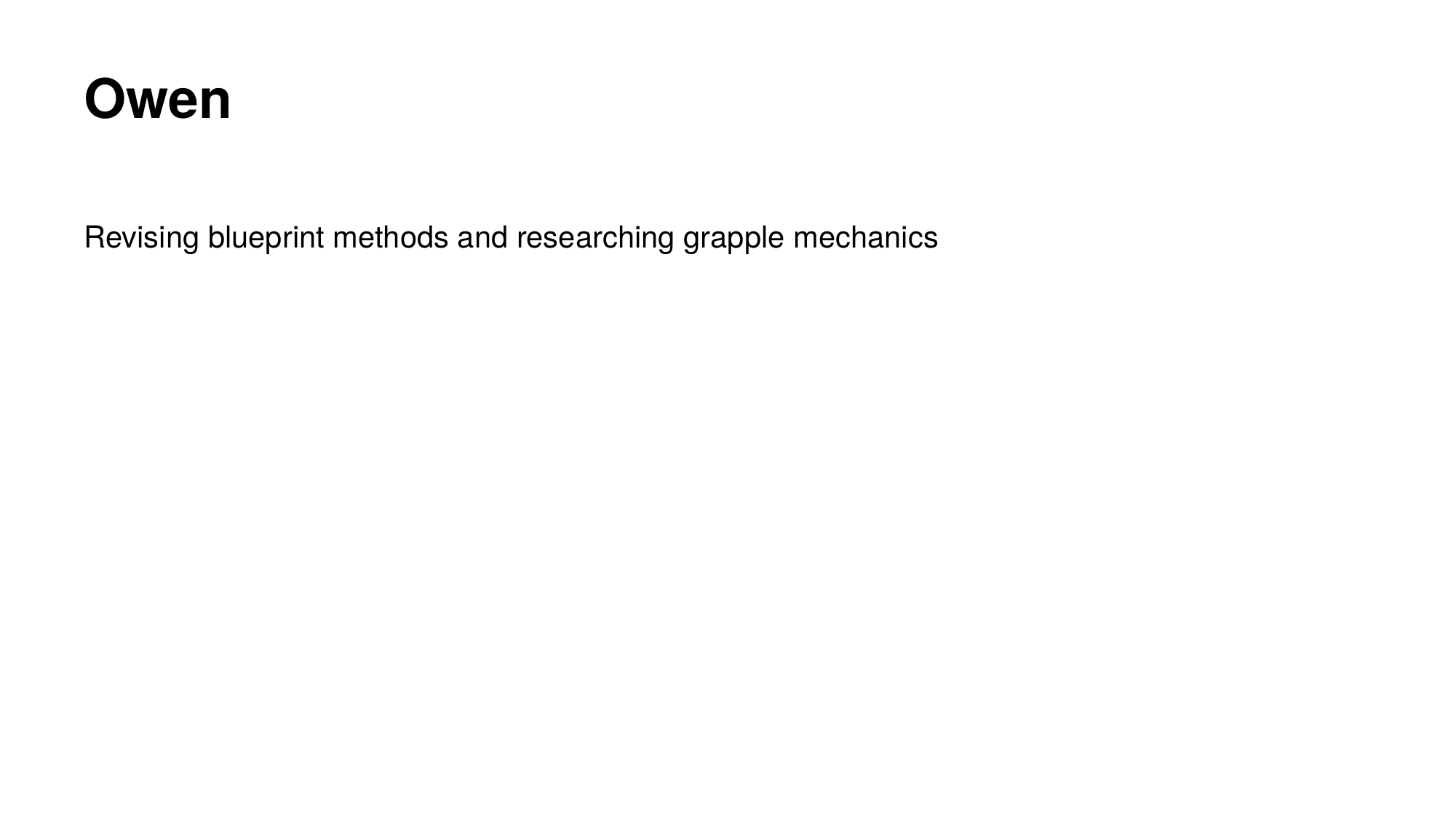

# Owen
Revising blueprint methods and researching grapple mechanics